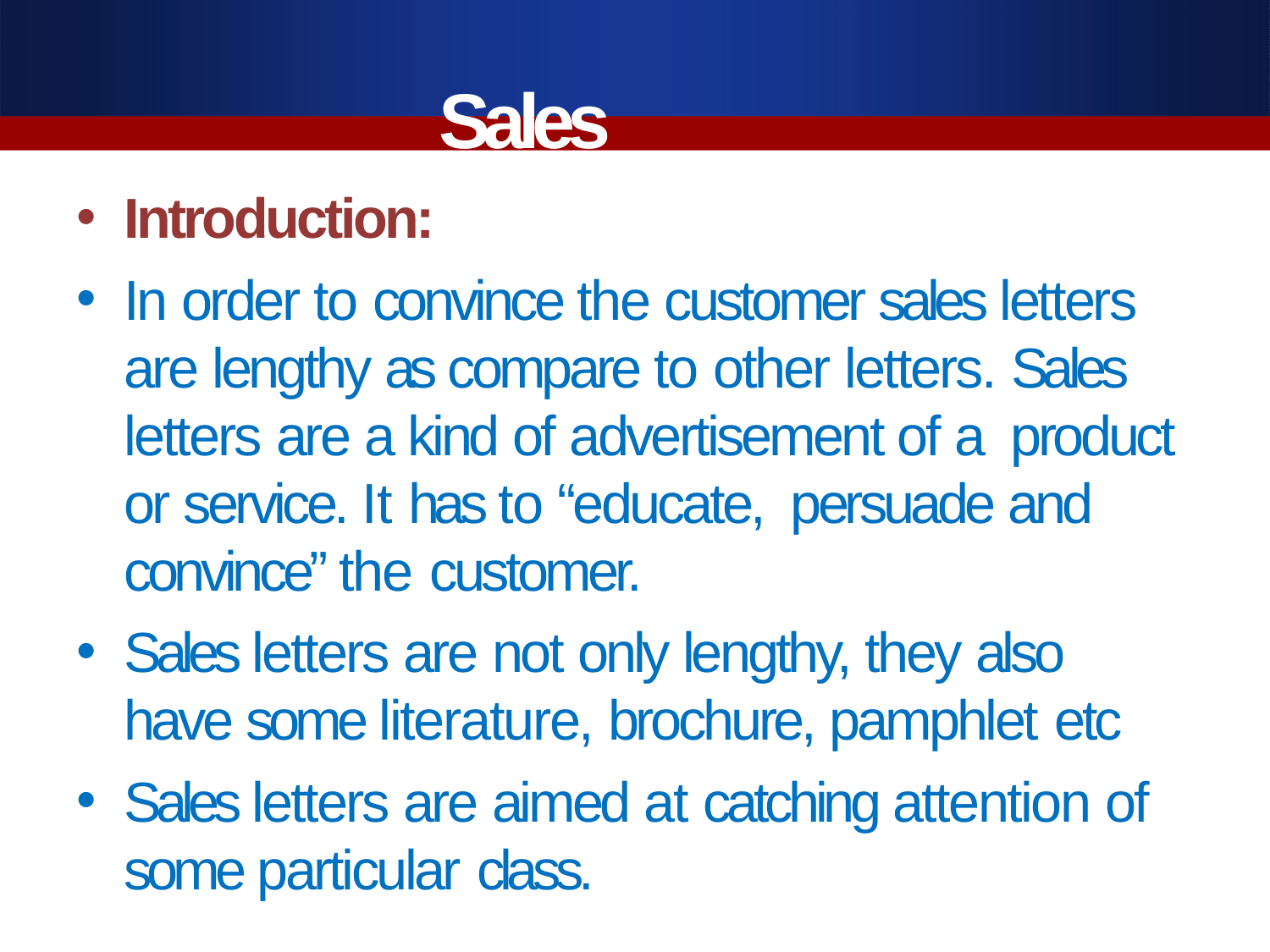

# Sales letters
Introduction:
In order to convince the customer sales letters  are lengthy as compare to other letters. Sales  letters are a kind of advertisement of a  product or service. It has to “educate,  persuade and convince” the customer.
Sales letters are not only lengthy, they also  have some literature, brochure, pamphlet etc
Sales letters are aimed at catching attention of  some particular class.